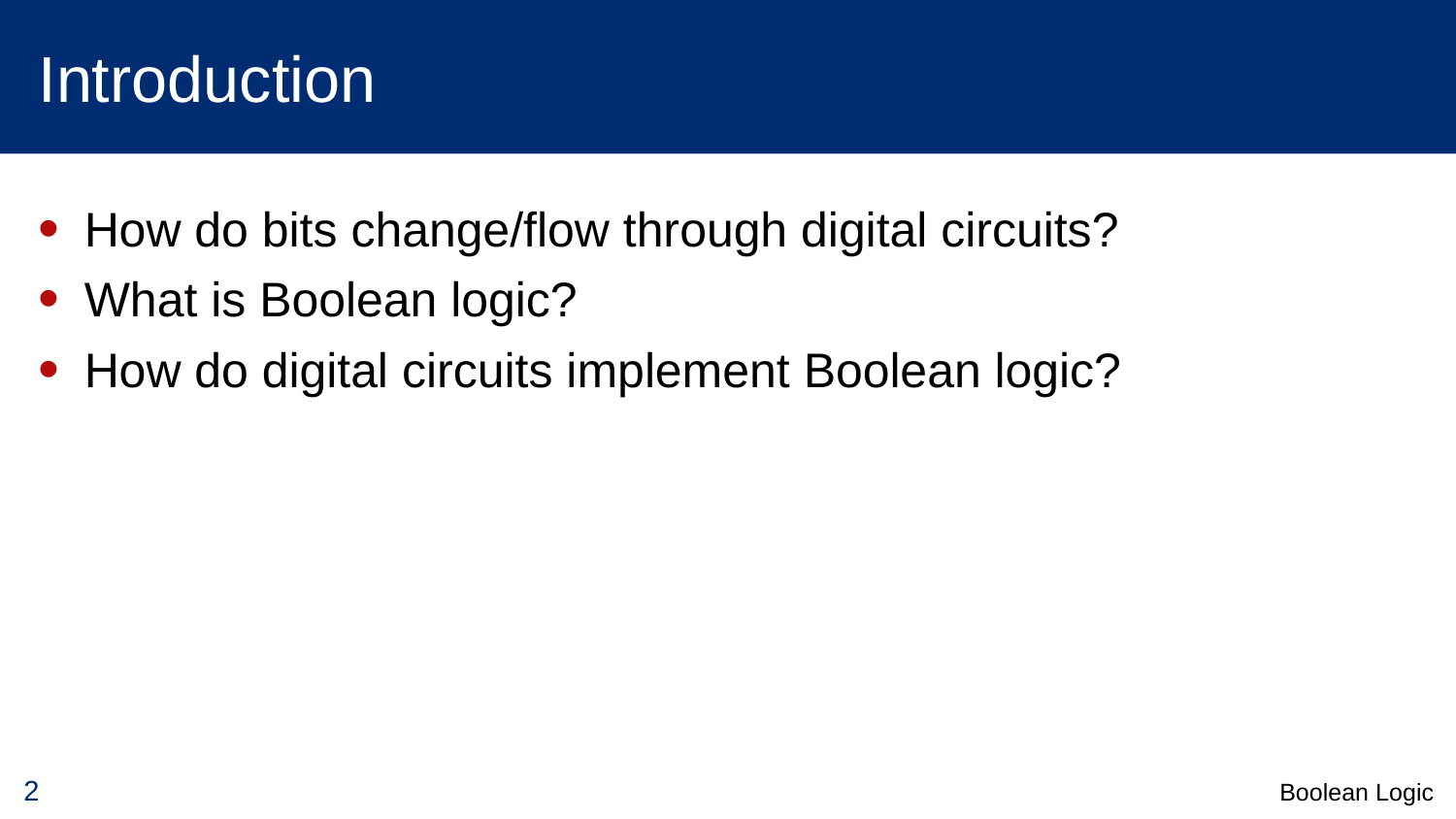

# Introduction
How do bits change/flow through digital circuits?
What is Boolean logic?
How do digital circuits implement Boolean logic?
Boolean Logic